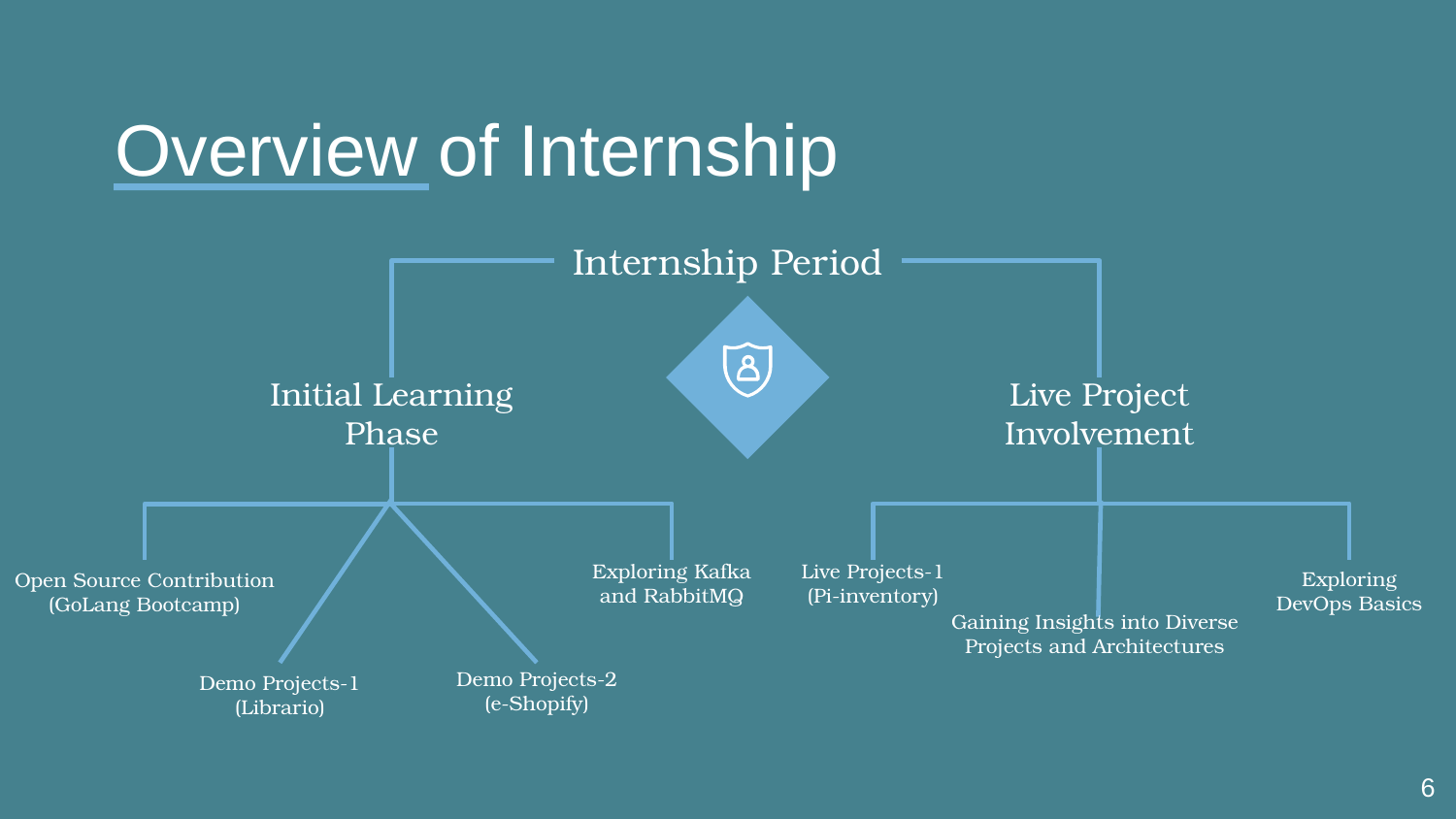

# Overview of Internship
Internship Period

Initial Learning Phase
Live Project Involvement
Exploring Kafka and RabbitMQ
Live Projects-1
(Pi-inventory)
Exploring DevOps Basics

Open Source Contribution (GoLang Bootcamp)
Gaining Insights into Diverse Projects and Architectures
Demo Projects-1
(Librario)
Demo Projects-2
(e-Shopify)
6